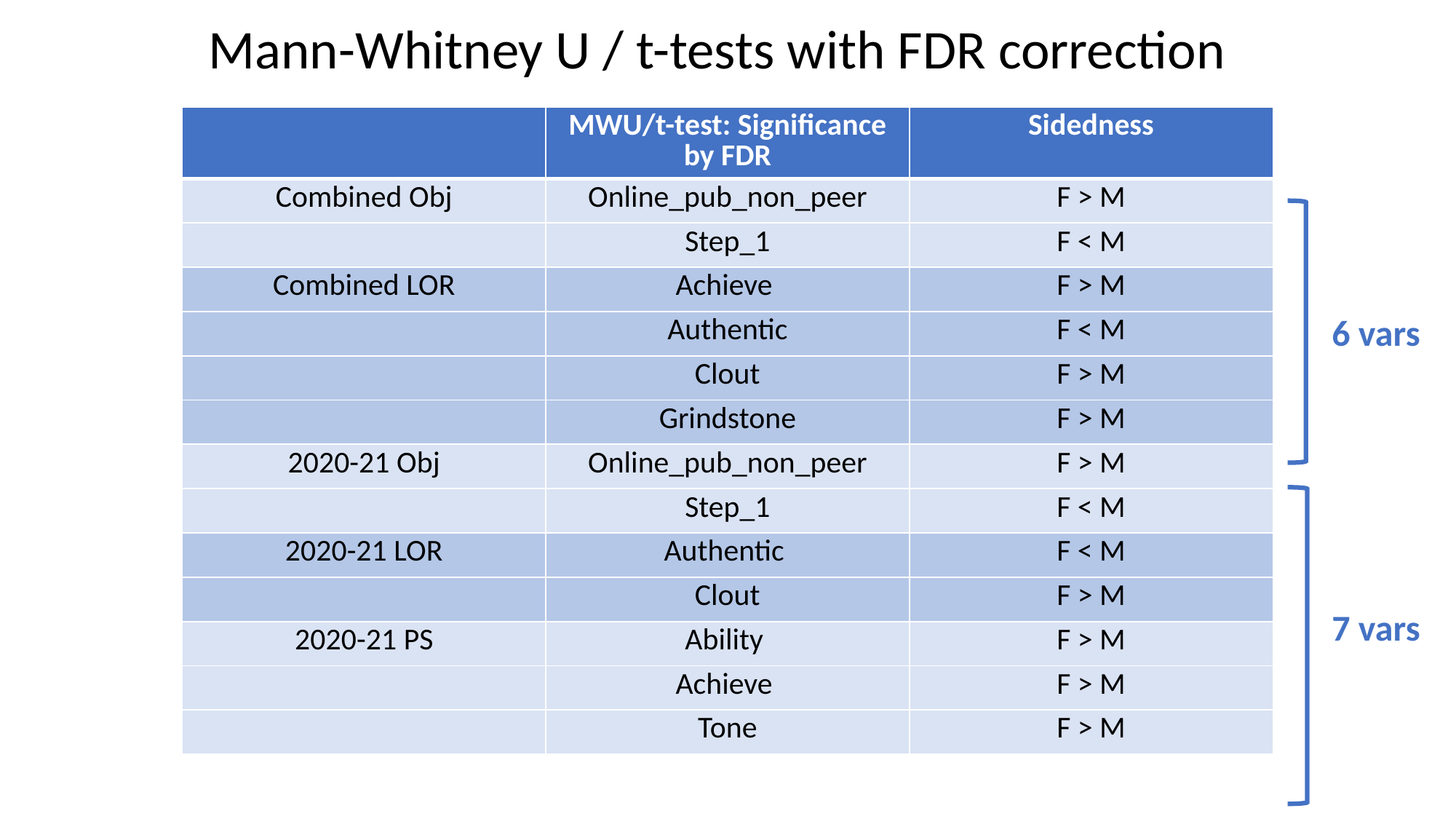

Mann-Whitney U / t-tests with FDR correction
|  | MWU/t-test: Significance by FDR | Sidedness |
| --- | --- | --- |
| Combined Obj | Online\_pub\_non\_peer | F > M |
|  | Step\_1 | F < M |
| Combined LOR | Achieve | F > M |
|  | Authentic | F < M |
|  | Clout | F > M |
|  | Grindstone | F > M |
| 2020-21 Obj | Online\_pub\_non\_peer | F > M |
|  | Step\_1 | F < M |
| 2020-21 LOR | Authentic | F < M |
|  | Clout | F > M |
| 2020-21 PS | Ability | F > M |
|  | Achieve | F > M |
|  | Tone | F > M |

6 vars

7 vars